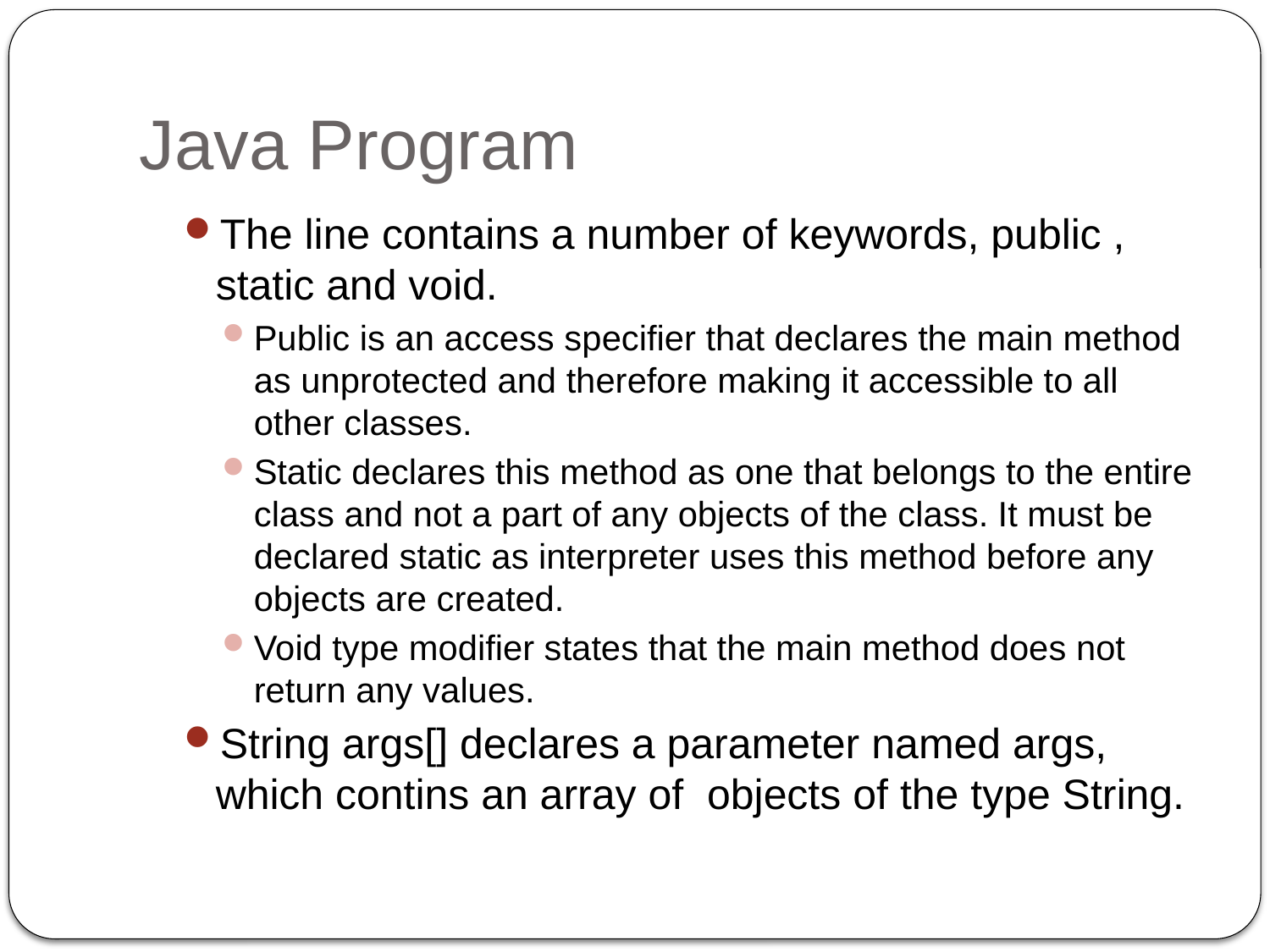

# Java Program
The line contains a number of keywords, public , static and void.
Public is an access specifier that declares the main method as unprotected and therefore making it accessible to all other classes.
Static declares this method as one that belongs to the entire class and not a part of any objects of the class. It must be declared static as interpreter uses this method before any objects are created.
Void type modifier states that the main method does not return any values.
String args[] declares a parameter named args, which contins an array of  objects of the type String.